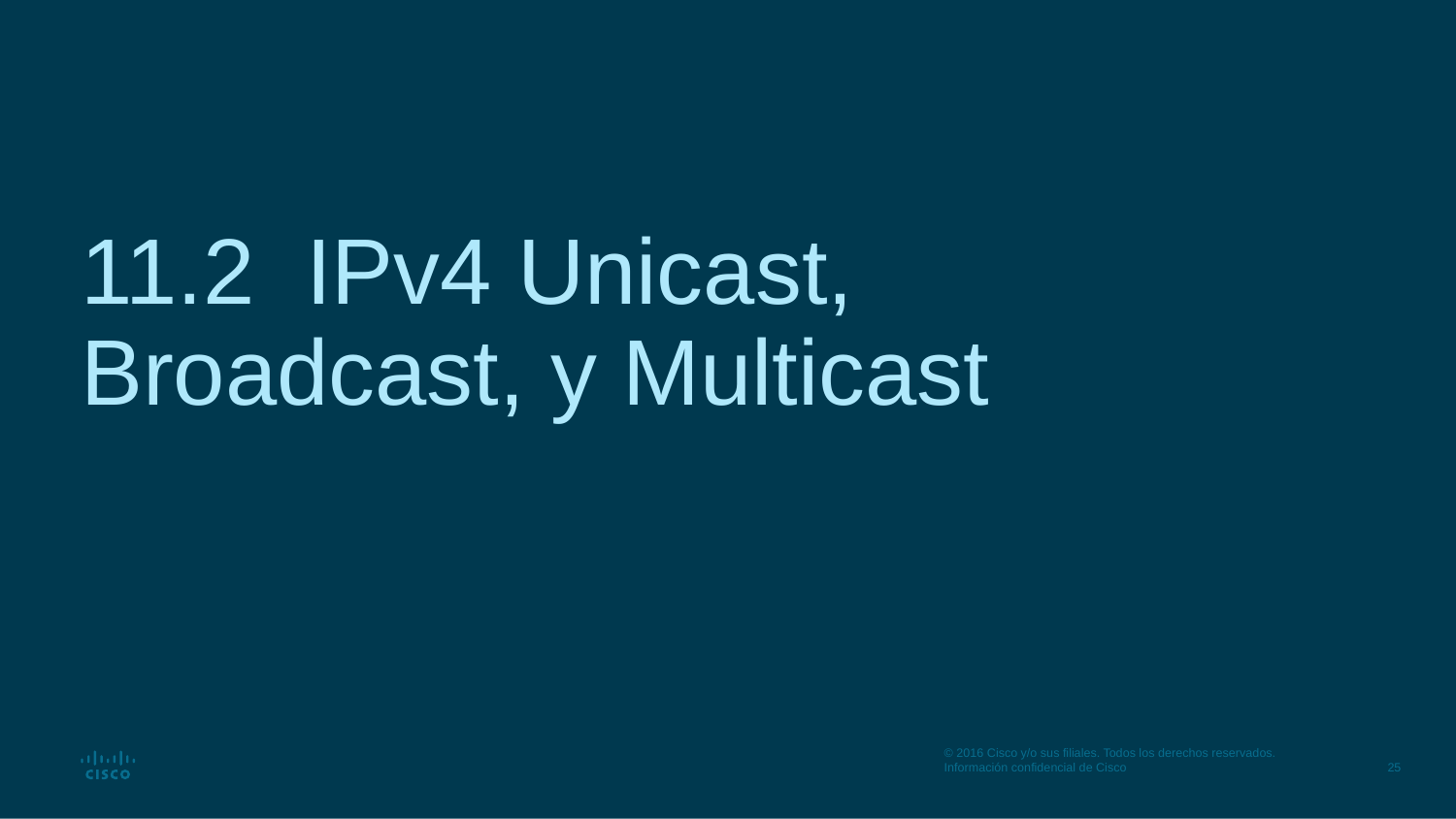

# 11.2  IPv4 Unicast, Broadcast, y Multicast